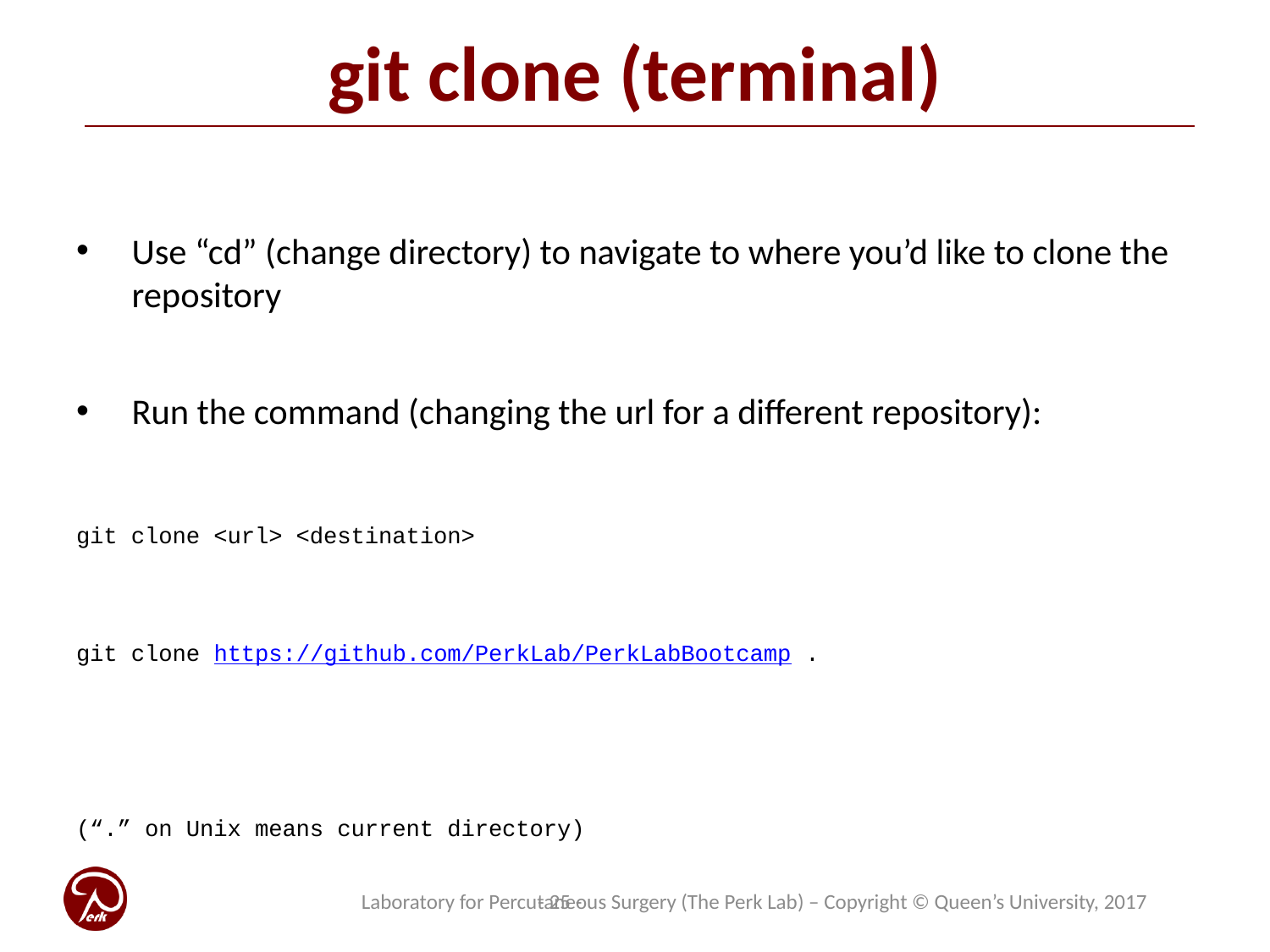

# git clone (terminal)
Use “cd” (change directory) to navigate to where you’d like to clone the repository
Run the command (changing the url for a different repository):

git clone <url> <destination>

git clone https://github.com/PerkLab/PerkLabBootcamp .

(“.” on Unix means current directory)
- 25 -
Laboratory for Percutaneous Surgery (The Perk Lab) – Copyright © Queen’s University, 2017